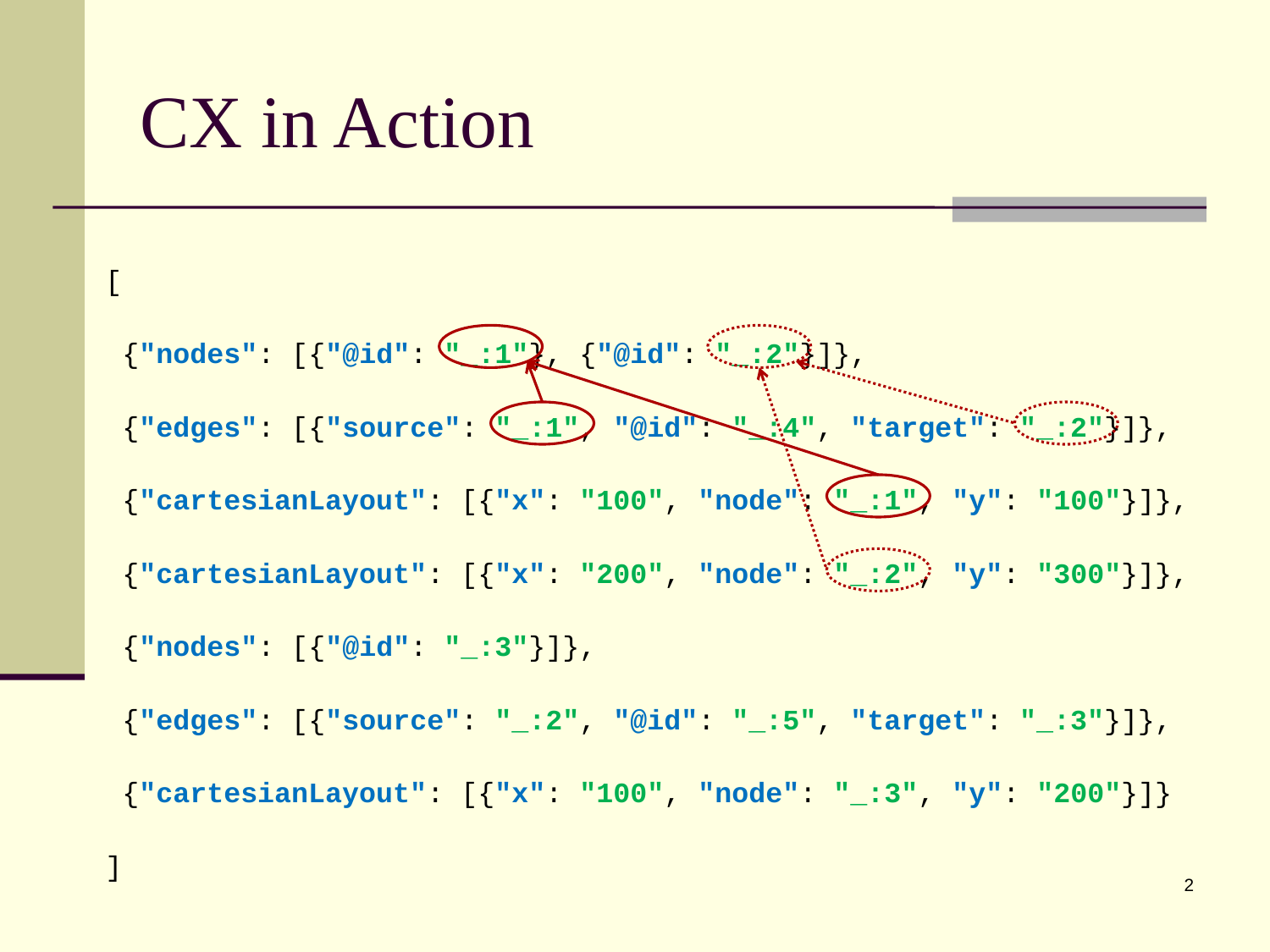

# CX in Action
[
 {"nodes": [{"@id": "_:1"}, {"@id": "_:2"}]},
 {"edges": [{"source": "_:1", "@id": "_:4", "target": "_:2"}]},
 {"cartesianLayout": [{"x": "100", "node": "_:1", "y": "100"}]},
 {"cartesianLayout": [{"x": "200", "node": "_:2", "y": "300"}]},
 {"nodes": [{"@id": "_:3"}]},
 {"edges": [{"source": "_:2", "@id": "_:5", "target": "_:3"}]},
 {"cartesianLayout": [{"x": "100", "node": "_:3", "y": "200"}]}
]

2